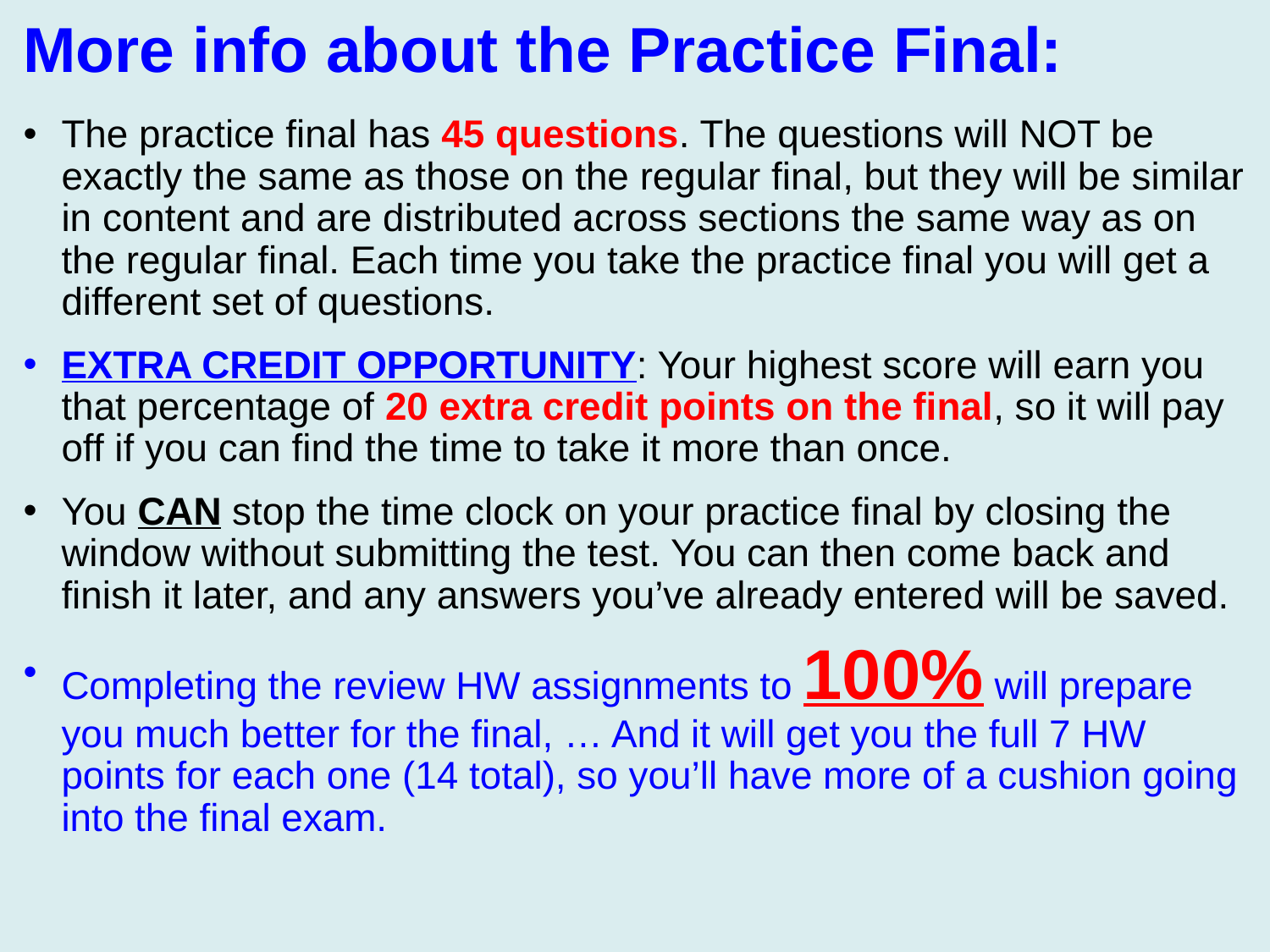

More info about the Practice Final:

The practice final has 45 questions. The questions will NOT be exactly the same as those on the regular final, but they will be similar in content and are distributed across sections the same way as on the regular final. Each time you take the practice final you will get a different set of questions.
EXTRA CREDIT OPPORTUNITY: Your highest score will earn you that percentage of 20 extra credit points on the final, so it will pay off if you can find the time to take it more than once.
You CAN stop the time clock on your practice final by closing the window without submitting the test. You can then come back and finish it later, and any answers you’ve already entered will be saved.
Completing the review HW assignments to 100% will prepare you much better for the final, … And it will get you the full 7 HW points for each one (14 total), so you’ll have more of a cushion going into the final exam.